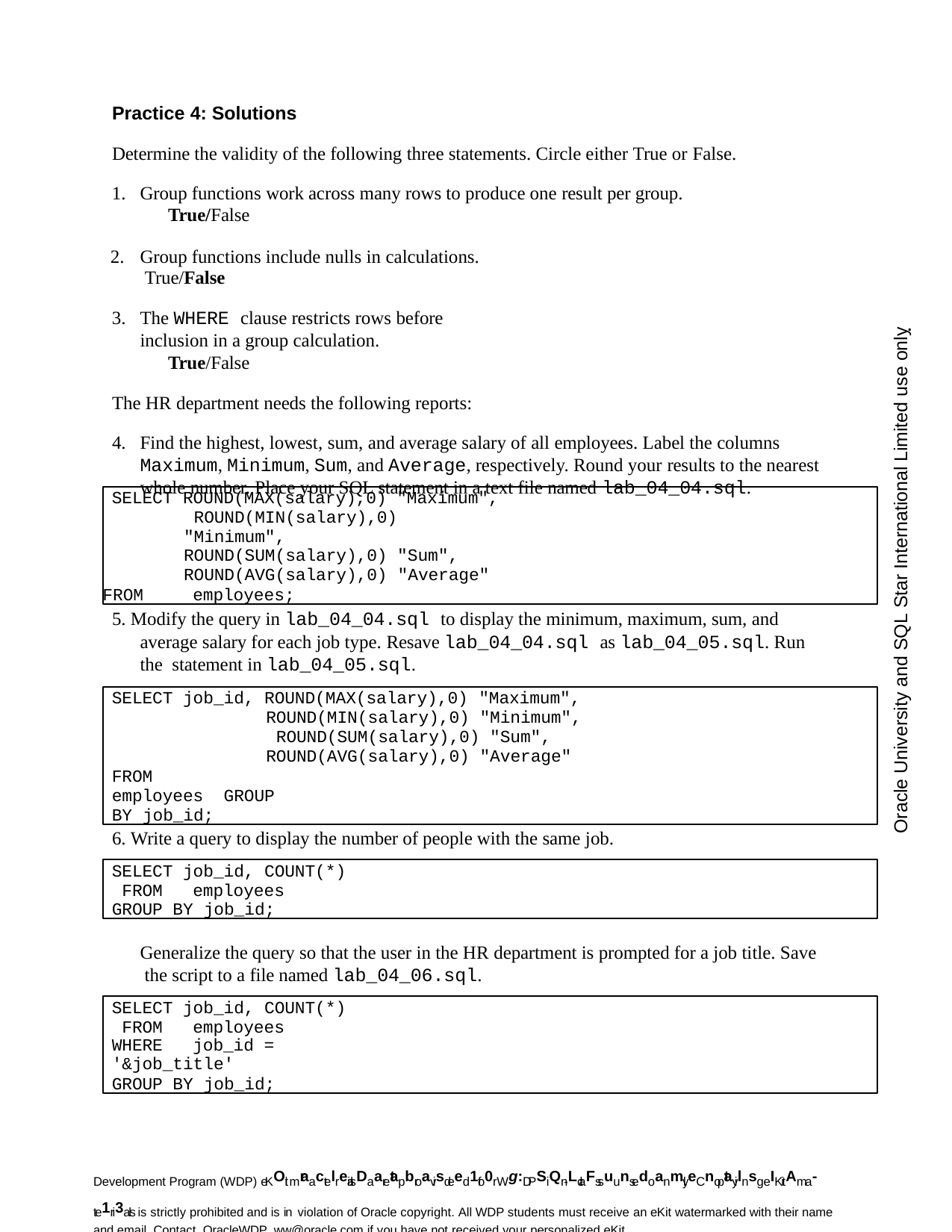

Practice 4: Solutions
Determine the validity of the following three statements. Circle either True or False.
Group functions work across many rows to produce one result per group.
True/False

Group functions include nulls in calculations.  True/False
The WHERE clause restricts rows before inclusion in a group calculation.
True/False
The HR department needs the following reports:
Find the highest, lowest, sum, and average salary of all employees. Label the columns  Maximum, Minimum, Sum, and Average, respectively. Round your results to the nearest  whole number. Place your SQL statement in a text file named lab_04_04.sql.
Oracle University and SQL Star International Limited use onlyฺ
SELECT ROUND(MAX(salary),0) "Maximum",  ROUND(MIN(salary),0) "Minimum",  ROUND(SUM(salary),0) "Sum",  ROUND(AVG(salary),0) "Average"
FROM	employees;
5. Modify the query in lab_04_04.sql to display the minimum, maximum, sum, and  average salary for each job type. Resave lab_04_04.sql as lab_04_05.sql. Run the  statement in lab_04_05.sql.
SELECT job_id, ROUND(MAX(salary),0) "Maximum",
ROUND(MIN(salary),0) "Minimum",  ROUND(SUM(salary),0) "Sum",  ROUND(AVG(salary),0) "Average"
FROM	employees  GROUP BY job_id;
6. Write a query to display the number of people with the same job.
SELECT job_id, COUNT(*)  FROM	employees
GROUP BY job_id;
Generalize the query so that the user in the HR department is prompted for a job title. Save  the script to a file named lab_04_06.sql.
SELECT job_id, COUNT(*)  FROM	employees
WHERE	job_id = '&job_title'
GROUP BY job_id;
Development Program (WDP) eKOit mraactelreialsDaaretapbroavisdeed 1fo0r Wg:DPSiQn-LclaFssuunsedoanmly.eCnoptayilnsg eIKitAma-te1ri3als is strictly prohibited and is in  violation of Oracle copyright. All WDP students must receive an eKit watermarked with their name and email. Contact  OracleWDP_ww@oracle.com if you have not received your personalized eKit.